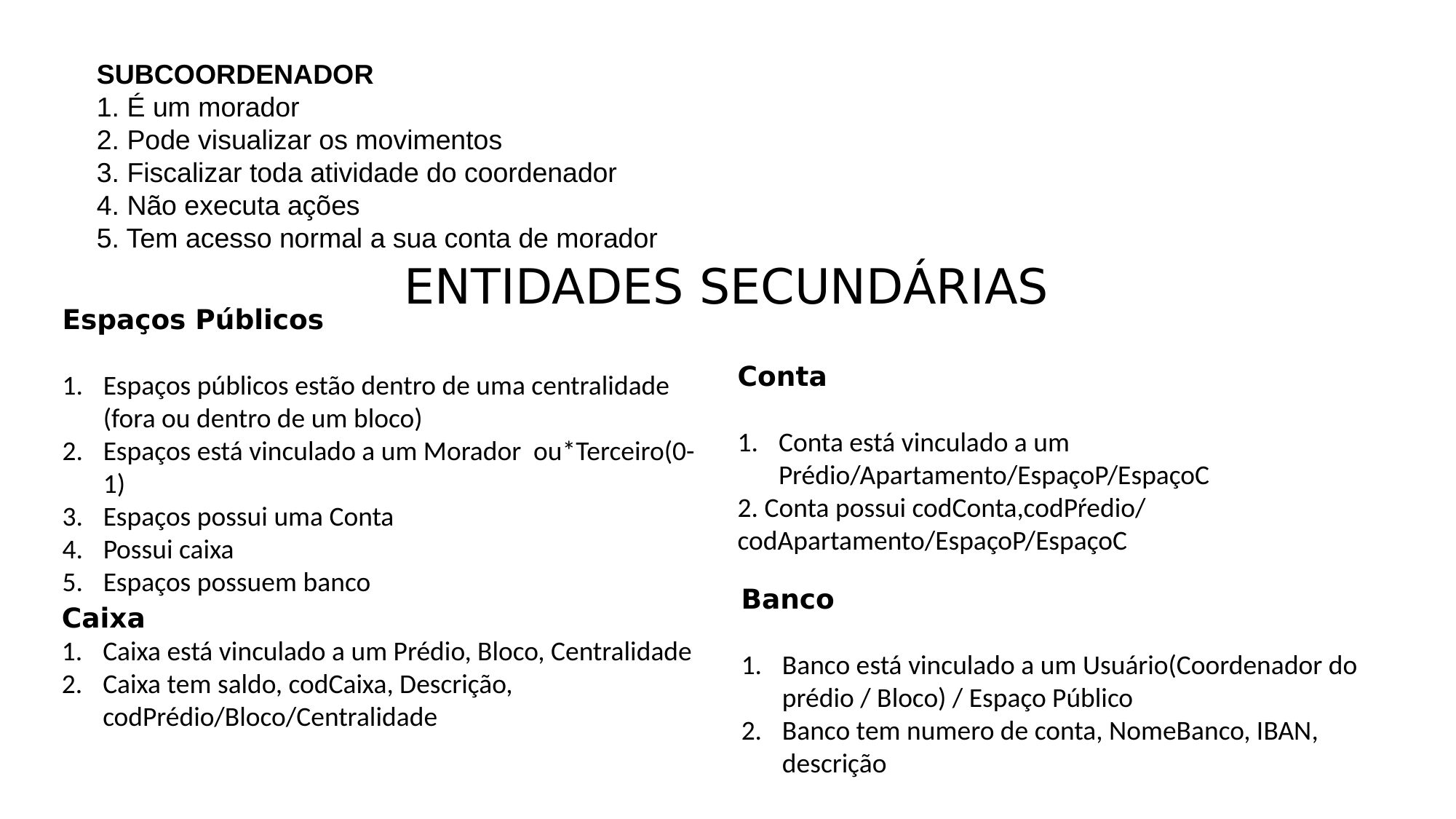

SUBCOORDENADOR
1. É um morador
2. Pode visualizar os movimentos
3. Fiscalizar toda atividade do coordenador
4. Não executa ações
5. Tem acesso normal a sua conta de morador
ENTIDADES SECUNDÁRIAS
Espaços Públicos

Espaços públicos estão dentro de uma centralidade (fora ou dentro de um bloco)
Espaços está vinculado a um Morador  ou*Terceiro(0-1)
Espaços possui uma Conta
Possui caixa
Espaços possuem banco
Conta

Conta está vinculado a um Prédio/Apartamento/EspaçoP/EspaçoC
2. Conta possui codConta,codPŕedio/ codApartamento/EspaçoP/EspaçoC

Banco

Banco está vinculado a um Usuário(Coordenador do prédio / Bloco) / Espaço Público
Banco tem numero de conta, NomeBanco, IBAN, descrição
Caixa
Caixa está vinculado a um Prédio, Bloco, Centralidade
Caixa tem saldo, codCaixa, Descrição, codPrédio/Bloco/Centralidade